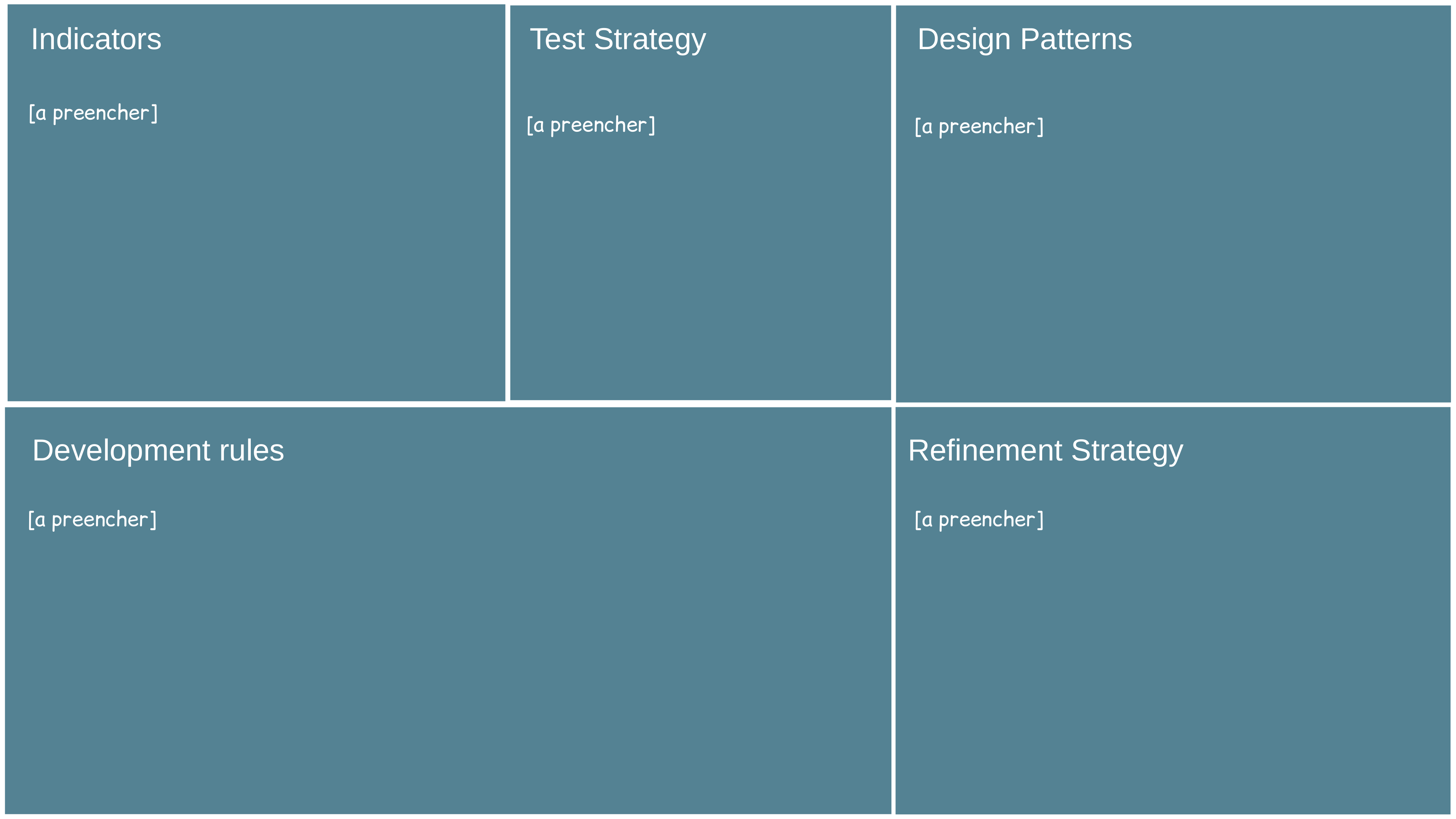

Indicators
[a preencher]

Test Strategy
[a preencher]

Design Patterns
[a preencher]

Refinement Strategy
[a preencher]

Development rules
[a preencher]